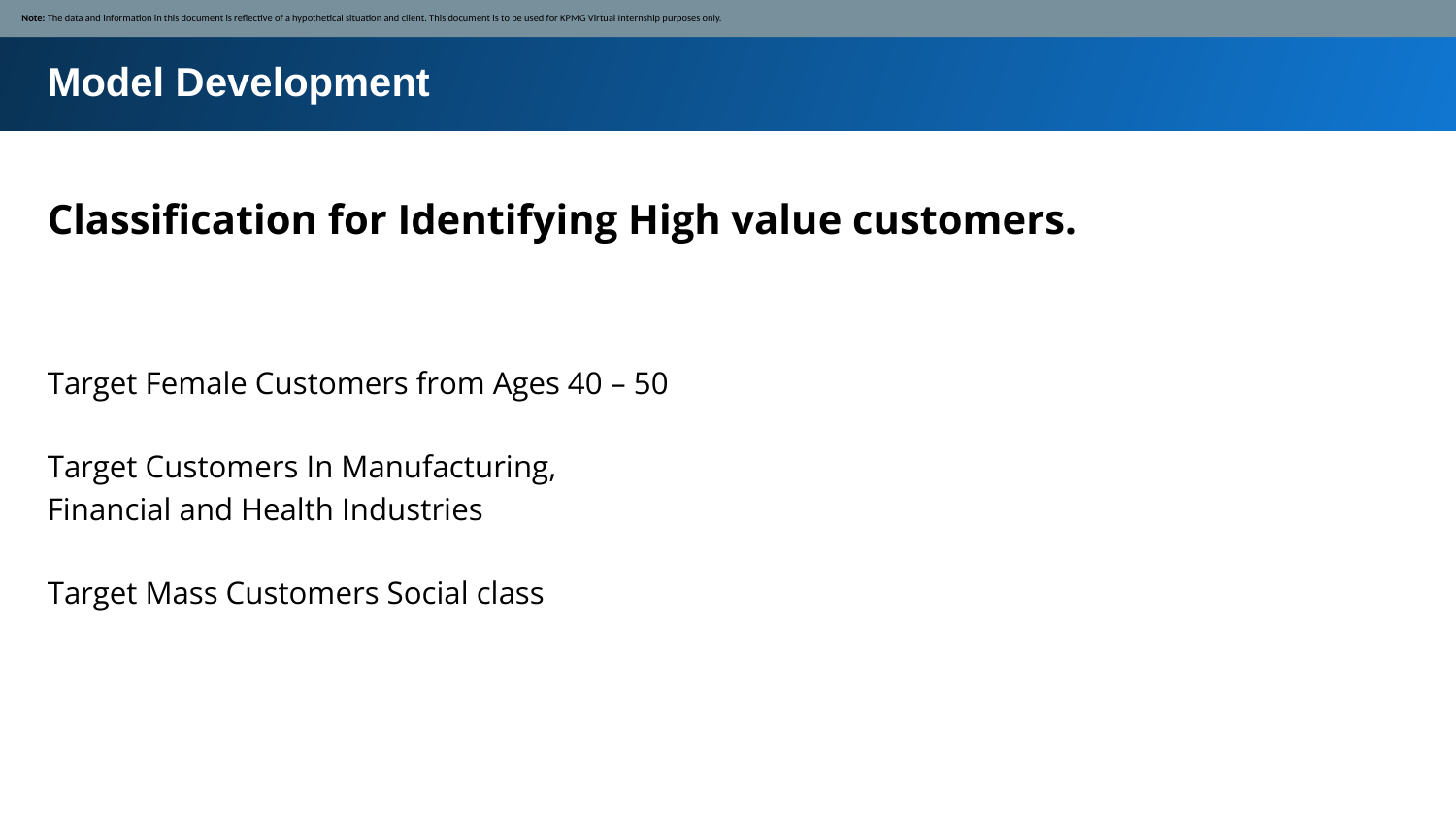

Note: The data and information in this document is reflective of a hypothetical situation and client. This document is to be used for KPMG Virtual Internship purposes only.
Model Development
Classification for Identifying High value customers.
Target Female Customers from Ages 40 – 50

Target Customers In Manufacturing, Financial and Health Industries

Target Mass Customers Social class